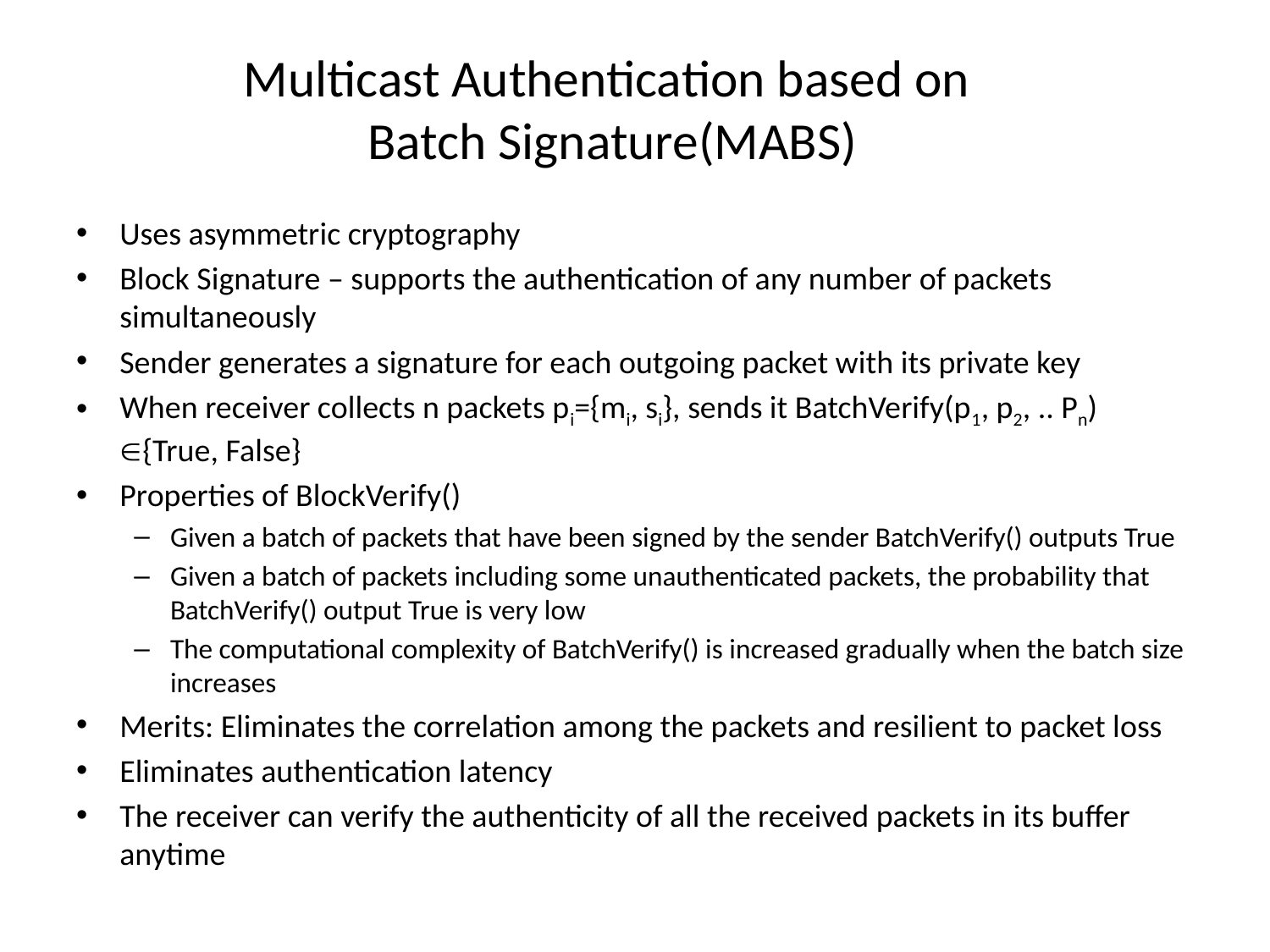

# Multicast Authentication based on Batch Signature(MABS)
Uses asymmetric cryptography
Block Signature – supports the authentication of any number of packets simultaneously
Sender generates a signature for each outgoing packet with its private key
When receiver collects n packets pi={mi, si}, sends it BatchVerify(p1, p2, .. Pn) ∈{True, False}
Properties of BlockVerify()
Given a batch of packets that have been signed by the sender BatchVerify() outputs True
Given a batch of packets including some unauthenticated packets, the probability that BatchVerify() output True is very low
The computational complexity of BatchVerify() is increased gradually when the batch size increases
Merits: Eliminates the correlation among the packets and resilient to packet loss
Eliminates authentication latency
The receiver can verify the authenticity of all the received packets in its buffer anytime